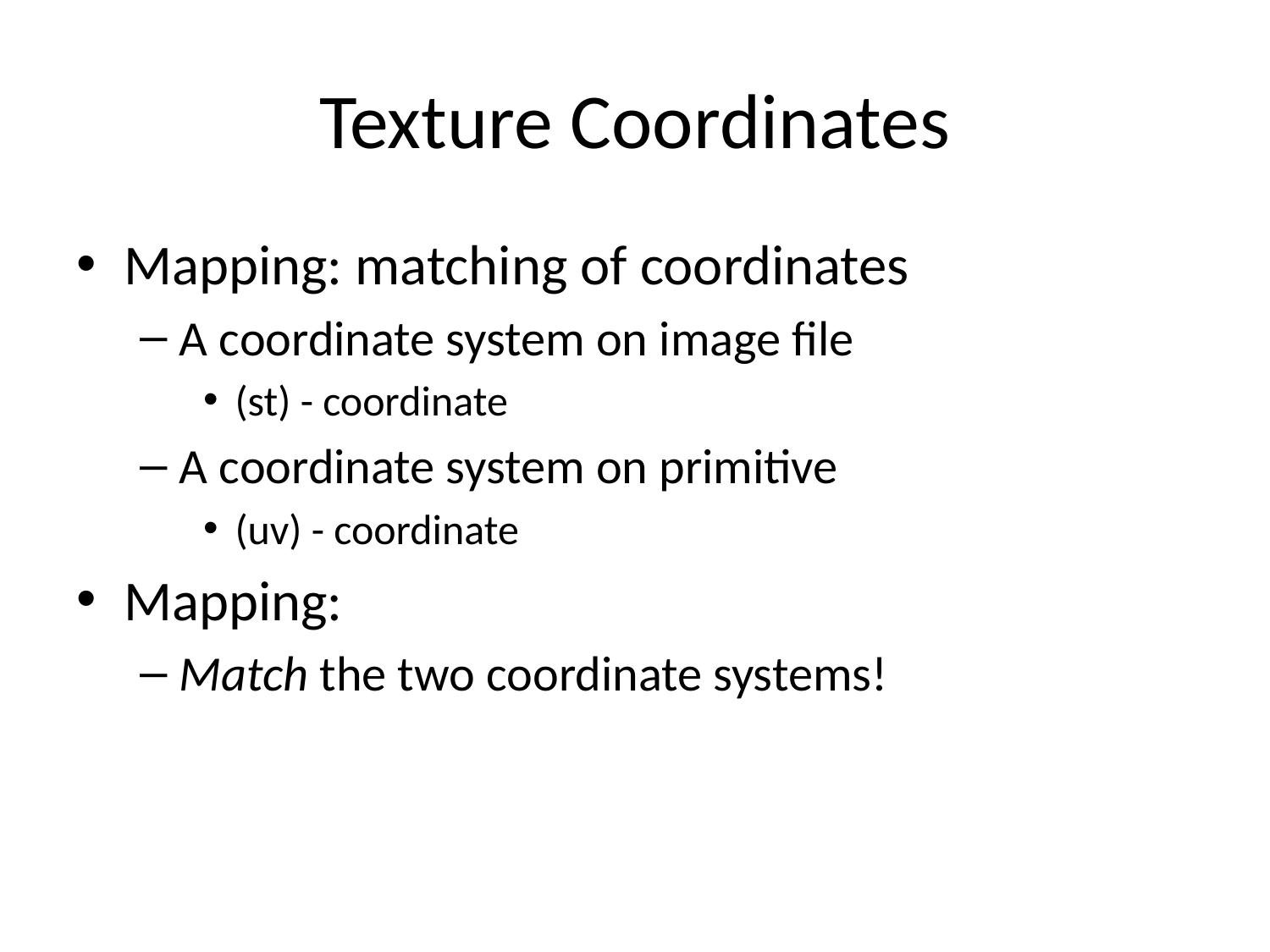

# Texture Coordinates
Mapping: matching of coordinates
A coordinate system on image file
(st) - coordinate
A coordinate system on primitive
(uv) - coordinate
Mapping:
Match the two coordinate systems!